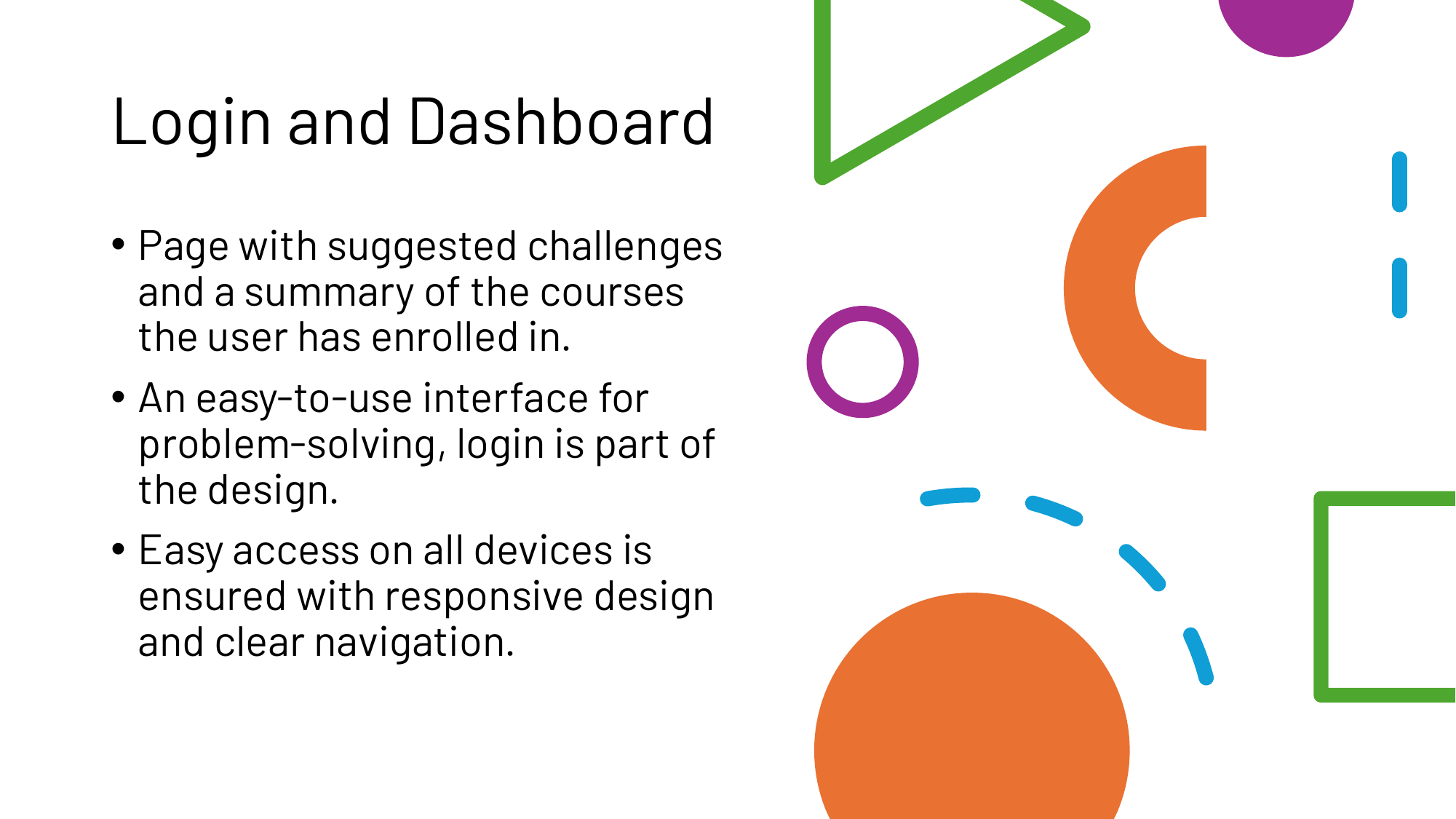

# Login and Dashboard

Page with suggested challenges and a summary of the courses the user has enrolled in.
An easy-to-use interface for problem-solving, login is part of the design.
Easy access on all devices is ensured with responsive design and clear navigation.